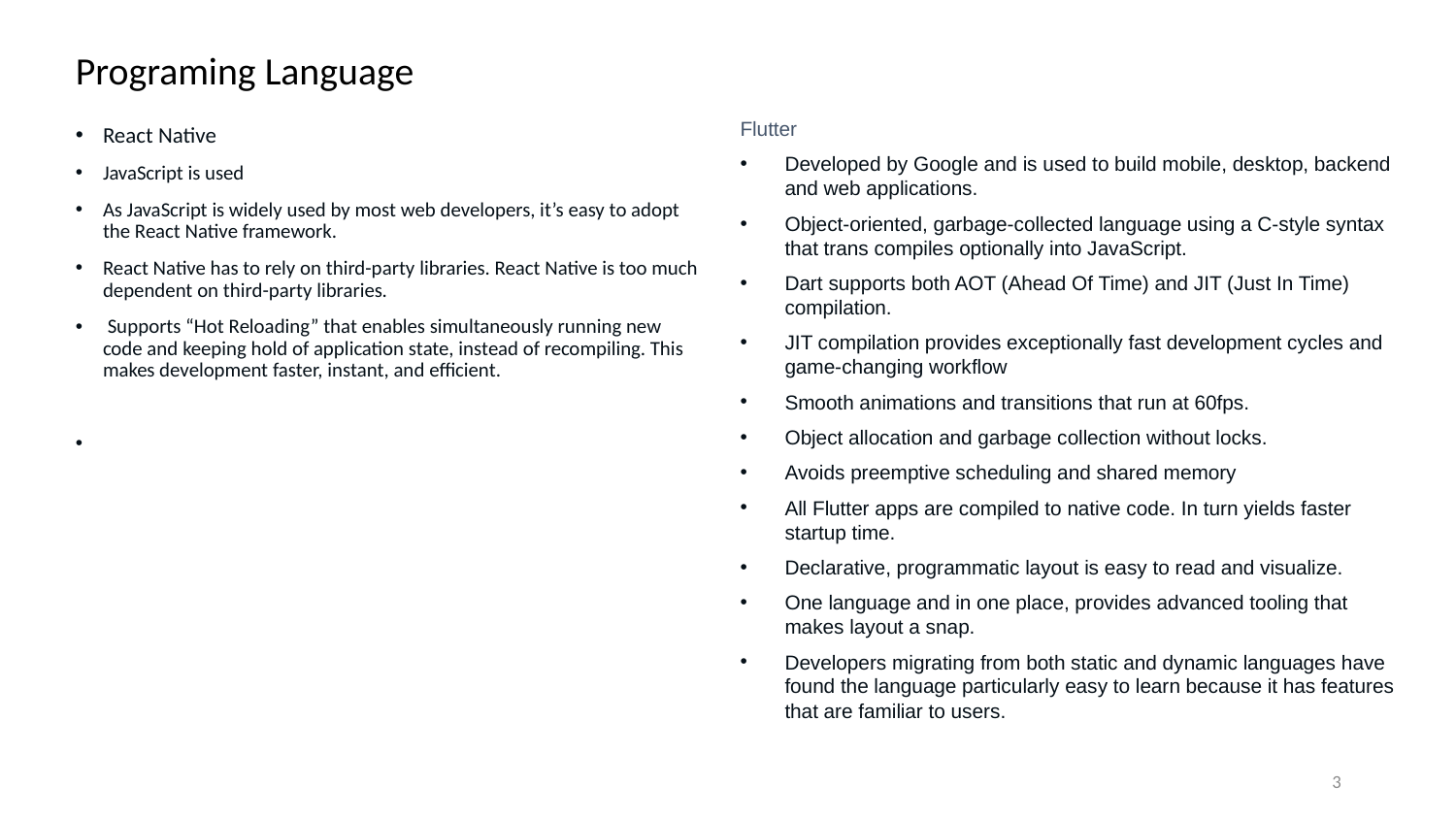

# Programing Language
React Native
JavaScript is used
As JavaScript is widely used by most web developers, it’s easy to adopt the React Native framework.
React Native has to rely on third-party libraries. React Native is too much dependent on third-party libraries.
 Supports “Hot Reloading” that enables simultaneously running new code and keeping hold of application state, instead of recompiling. This makes development faster, instant, and efficient.

Flutter
Developed by Google and is used to build mobile, desktop, backend and web applications.
Object-oriented, garbage-collected language using a C-style syntax that trans compiles optionally into JavaScript.
Dart supports both AOT (Ahead Of Time) and JIT (Just In Time) compilation.
JIT compilation provides exceptionally fast development cycles and game-changing workflow
Smooth animations and transitions that run at 60fps.
Object allocation and garbage collection without locks.
Avoids preemptive scheduling and shared memory
All Flutter apps are compiled to native code. In turn yields faster startup time.
Declarative, programmatic layout is easy to read and visualize.
One language and in one place, provides advanced tooling that makes layout a snap.
Developers migrating from both static and dynamic languages have found the language particularly easy to learn because it has features that are familiar to users.
3